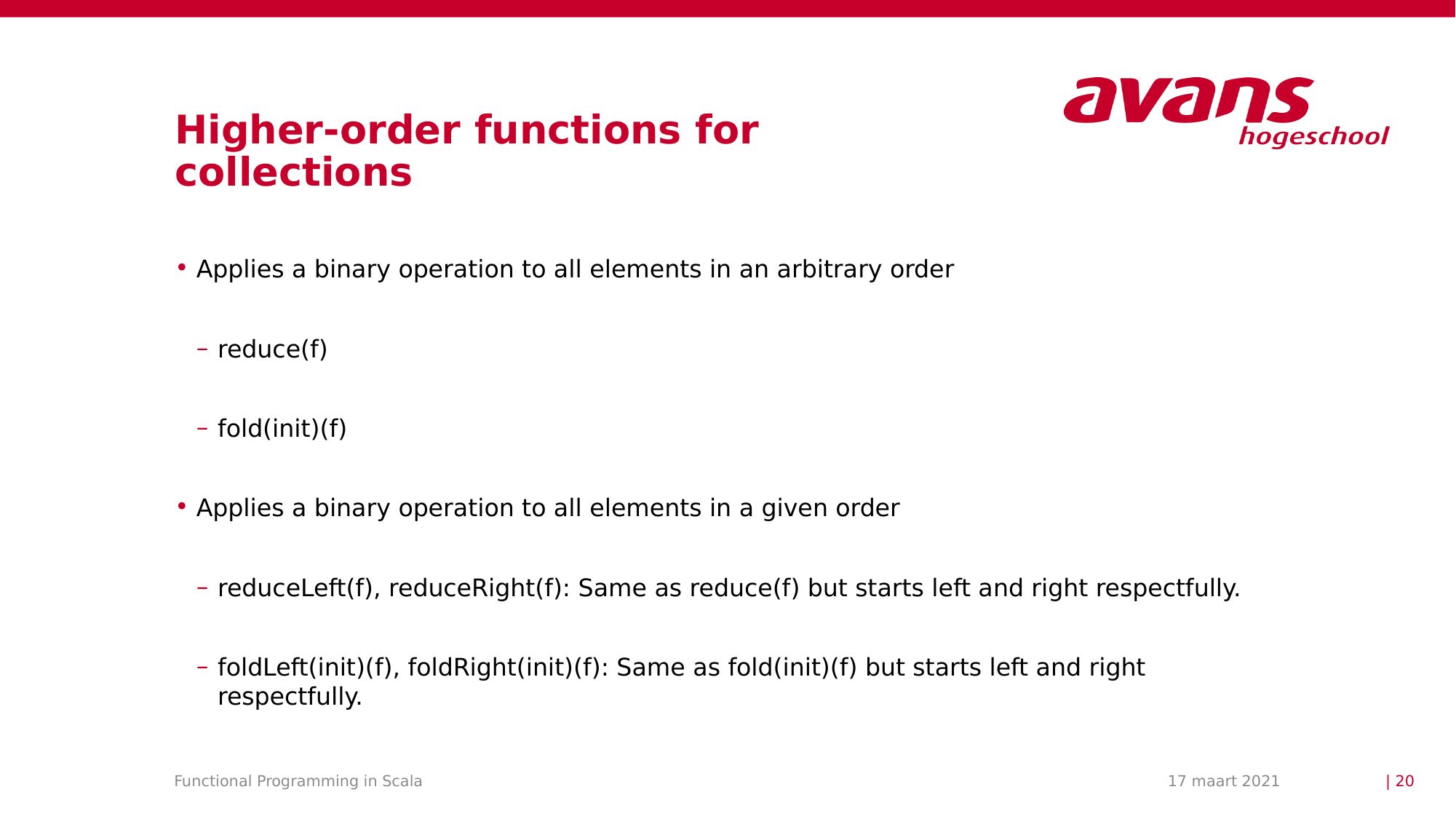

# Higher-order functions for collections
Applies a binary operation to all elements in an arbitrary order

reduce(f)

fold(init)(f)

Applies a binary operation to all elements in a given order

reduceLeft(f), reduceRight(f): Same as reduce(f) but starts left and right respectfully.

foldLeft(init)(f), foldRight(init)(f): Same as fold(init)(f) but starts left and right respectfully.

17 maart 2021
| 20